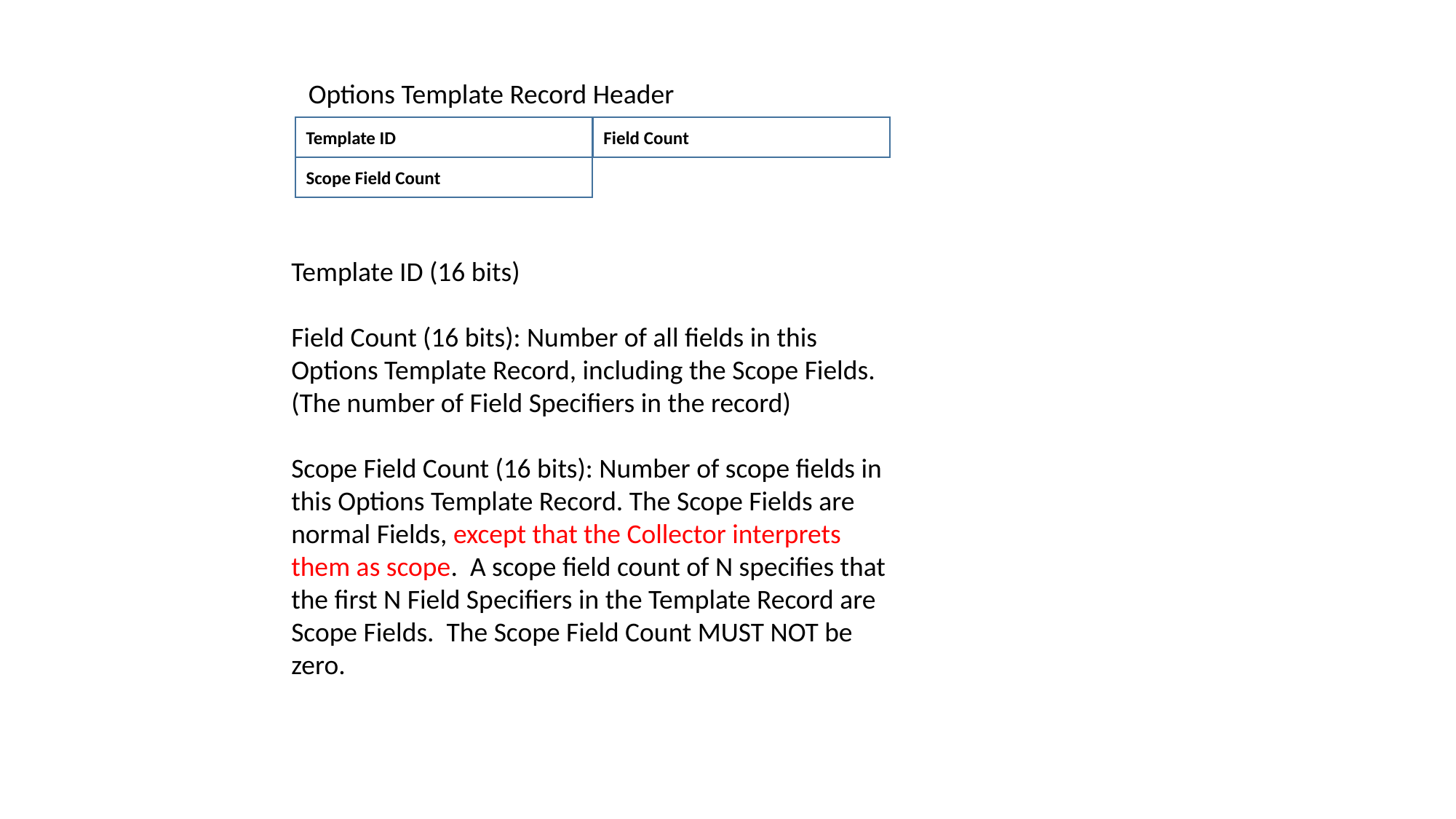

Options Template Record Header
Template ID
Field Count
Scope Field Count
Template ID (16 bits)

Field Count (16 bits): Number of all fields in this Options Template Record, including the Scope Fields. (The number of Field Specifiers in the record)

Scope Field Count (16 bits): Number of scope fields in this Options Template Record. The Scope Fields are normal Fields, except that the Collector interprets them as scope.  A scope field count of N specifies that the first N Field Specifiers in the Template Record are Scope Fields.  The Scope Field Count MUST NOT be zero.